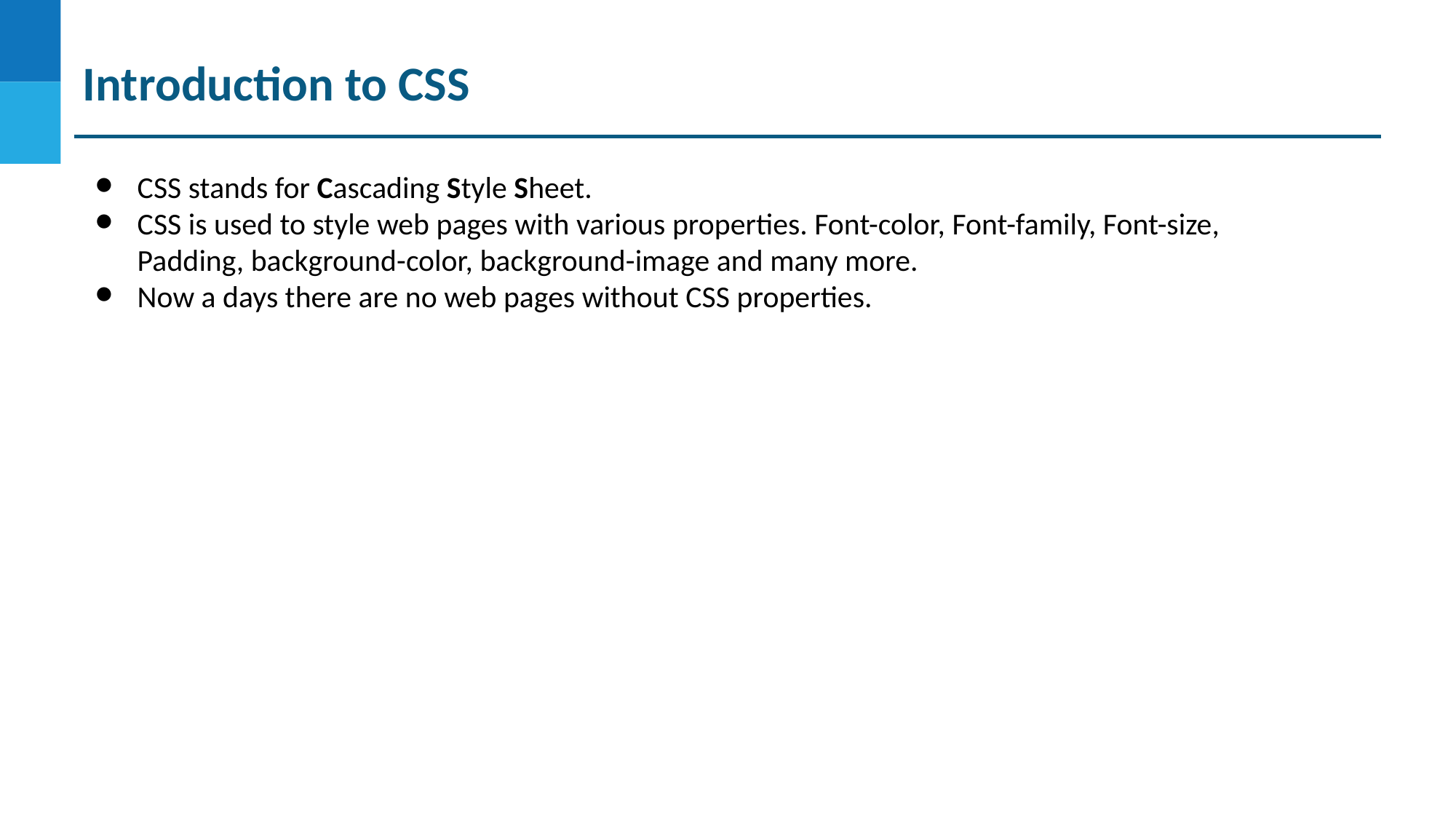

Introduction to CSS
CSS stands for Cascading Style Sheet.
CSS is used to style web pages with various properties. Font-color, Font-family, Font-size, Padding, background-color, background-image and many more.
Now a days there are no web pages without CSS properties.